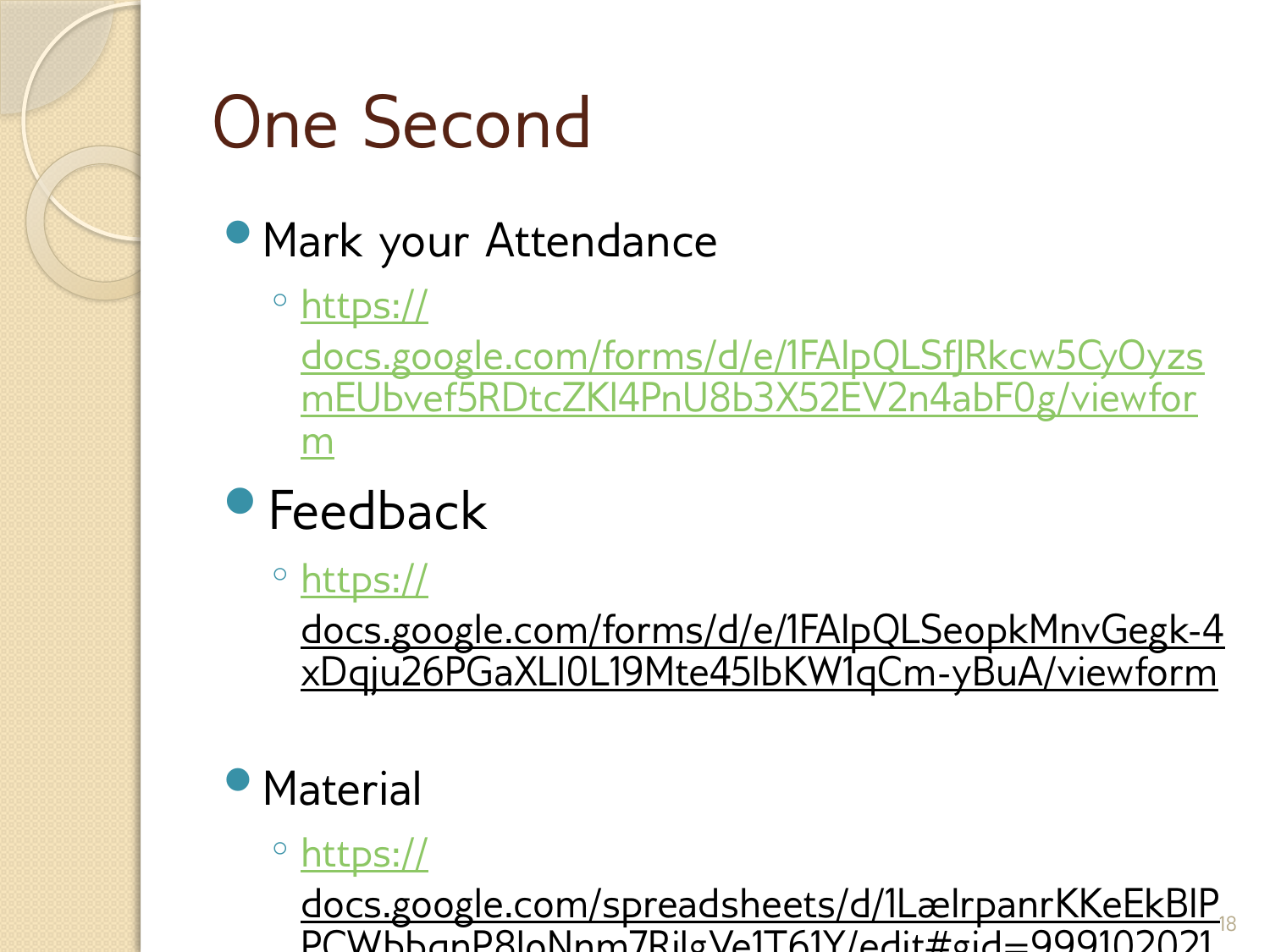

# One Second
Mark your Attendance
https://docs.google.com/forms/d/e/1FAIpQLSfJRkcw5CyOyzsmEUbvef5RDtcZKl4PnU8b3X52EV2n4abF0g/viewform
Feedback
https://docs.google.com/forms/d/e/1FAIpQLSeopkMnvGegk-4xDqju26PGaXLl0L19Mte45lbKW1qCm-yBuA/viewform
Material
https://docs.google.com/spreadsheets/d/1LaeIrpanrKKeEkBIPPCWbbqnP8loNnm7RjlgVe1T61Y/edit#gid=999102021

18